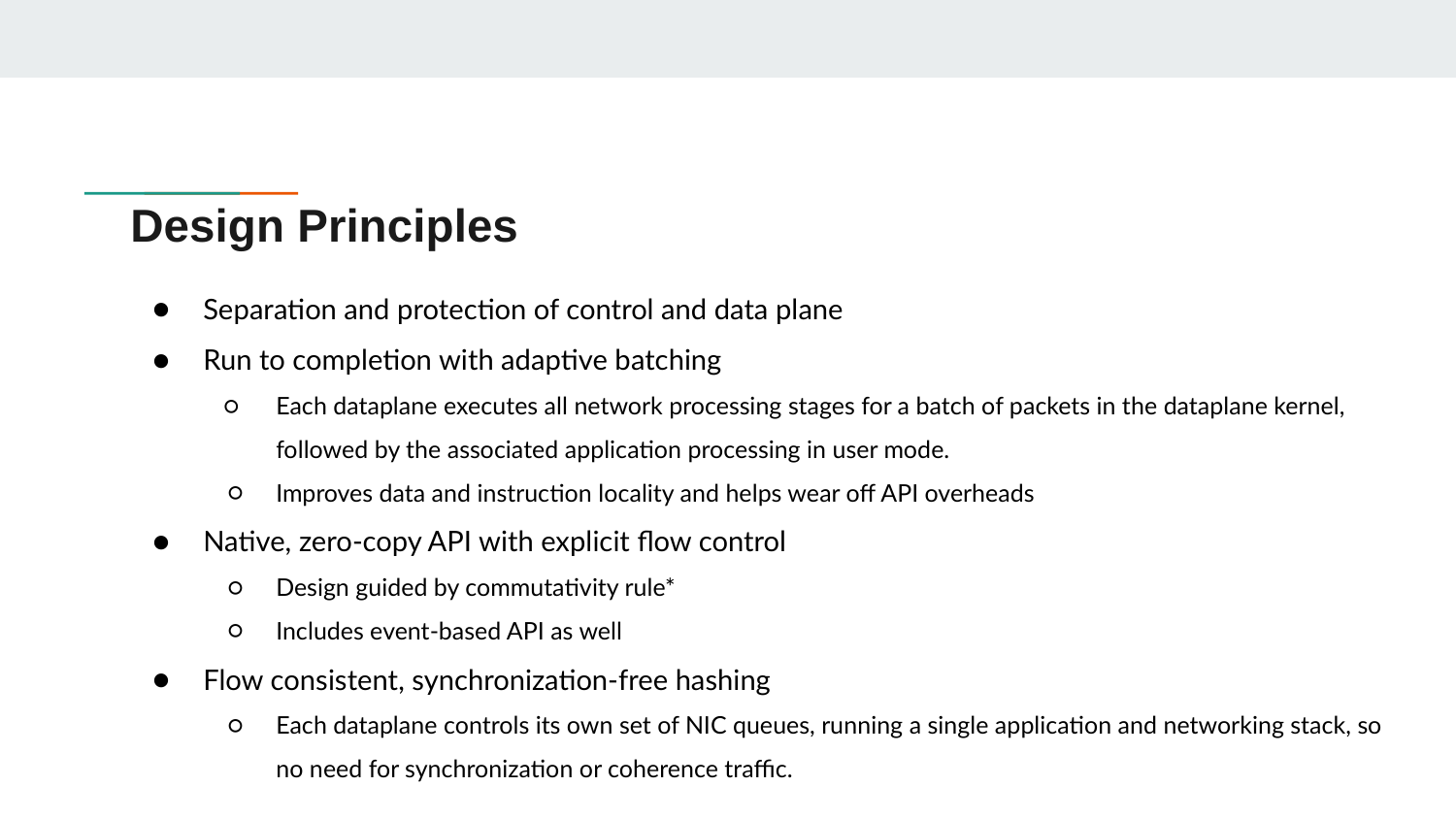

# Design Principles
Separation and protection of control and data plane
Run to completion with adaptive batching
Each dataplane executes all network processing stages for a batch of packets in the dataplane kernel, followed by the associated application processing in user mode.
Improves data and instruction locality and helps wear off API overheads
Native, zero-copy API with explicit flow control
Design guided by commutativity rule*
Includes event-based API as well
Flow consistent, synchronization-free hashing
Each dataplane controls its own set of NIC queues, running a single application and networking stack, so no need for synchronization or coherence traffic.